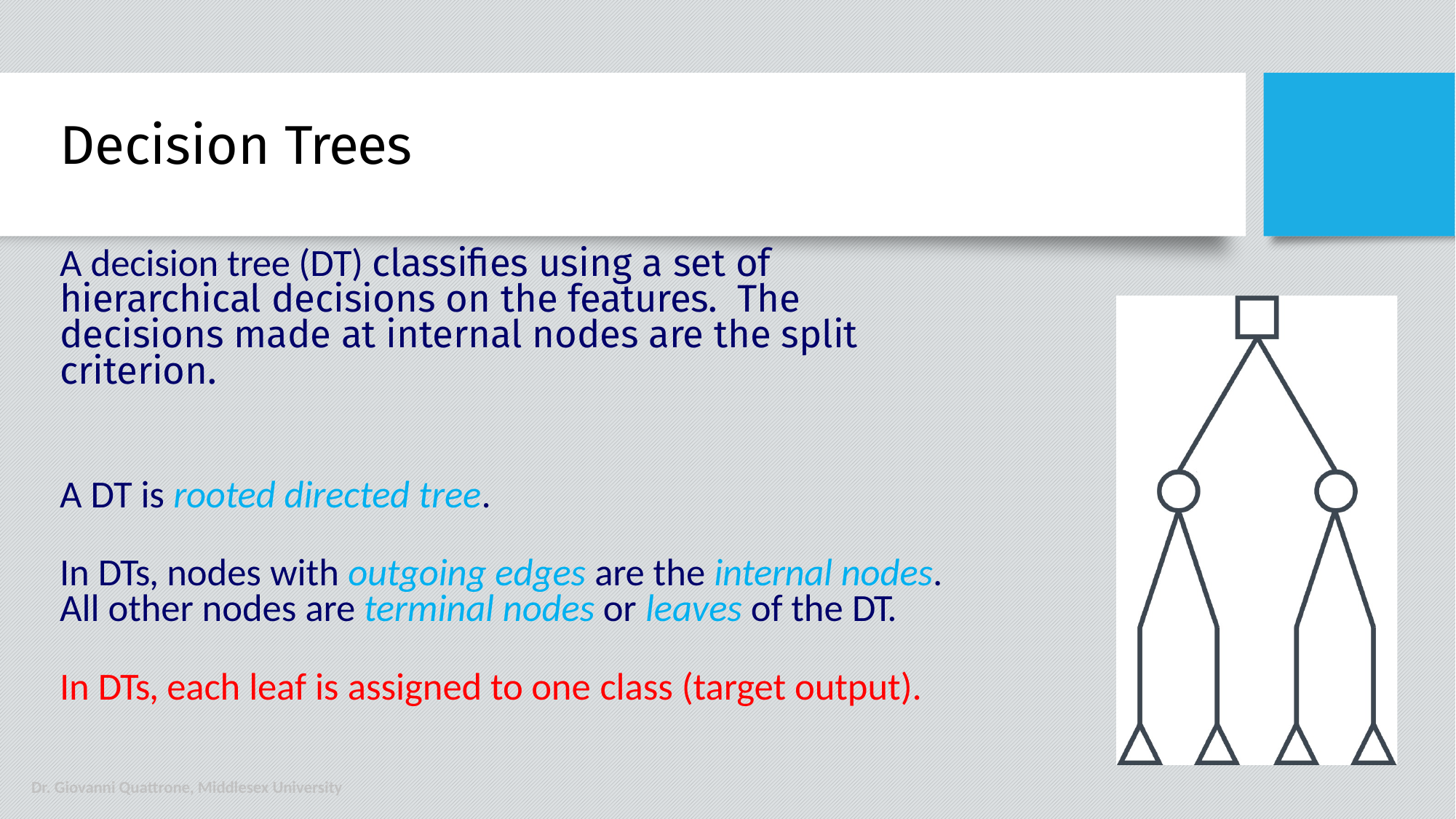

# Decision Trees
A decision tree (DT) classifies using a set of hierarchical decisions on the features.  The decisions made at internal nodes are the split criterion.

A DT is rooted directed tree.

In DTs, nodes with outgoing edges are the internal nodes.  All other nodes are terminal nodes or leaves of the DT.
In DTs, each leaf is assigned to one class (target output).

Dr. Giovanni Quattrone, Middlesex University